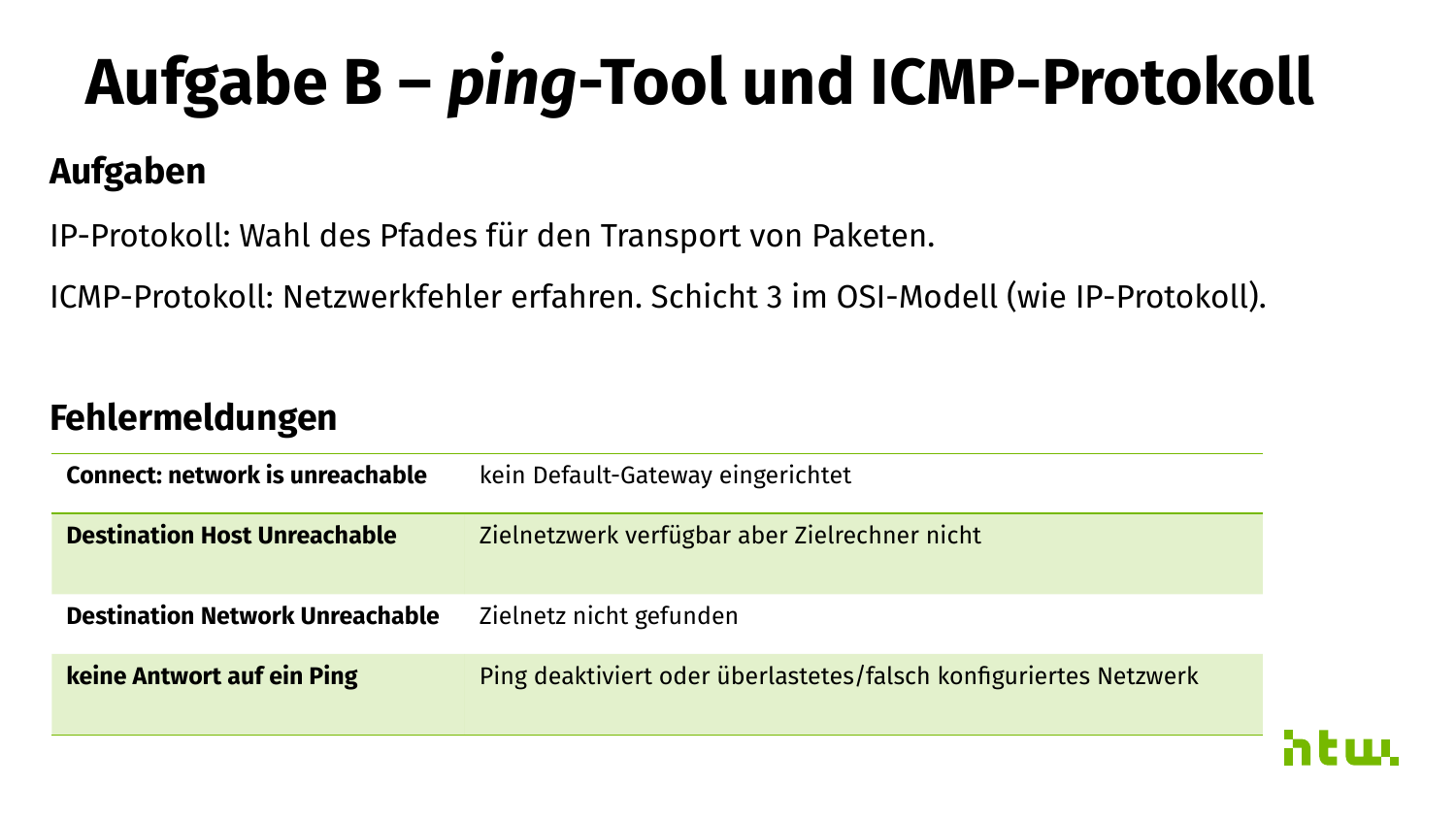

# Aufgabe B – ping-Tool und ICMP-Protokoll
Aufgaben
IP-Protokoll: Wahl des Pfades für den Transport von Paketen.
ICMP-Protokoll: Netzwerkfehler erfahren. Schicht 3 im OSI-Modell (wie IP-Protokoll).

Fehlermeldungen

| Connect: network is unreachable | kein Default-Gateway eingerichtet |
| --- | --- |
| Destination Host Unreachable | Zielnetzwerk verfügbar aber Zielrechner nicht |
| Destination Network Unreachable | Zielnetz nicht gefunden |
| keine Antwort auf ein Ping | Ping deaktiviert oder überlastetes/falsch konfiguriertes Netzwerk |